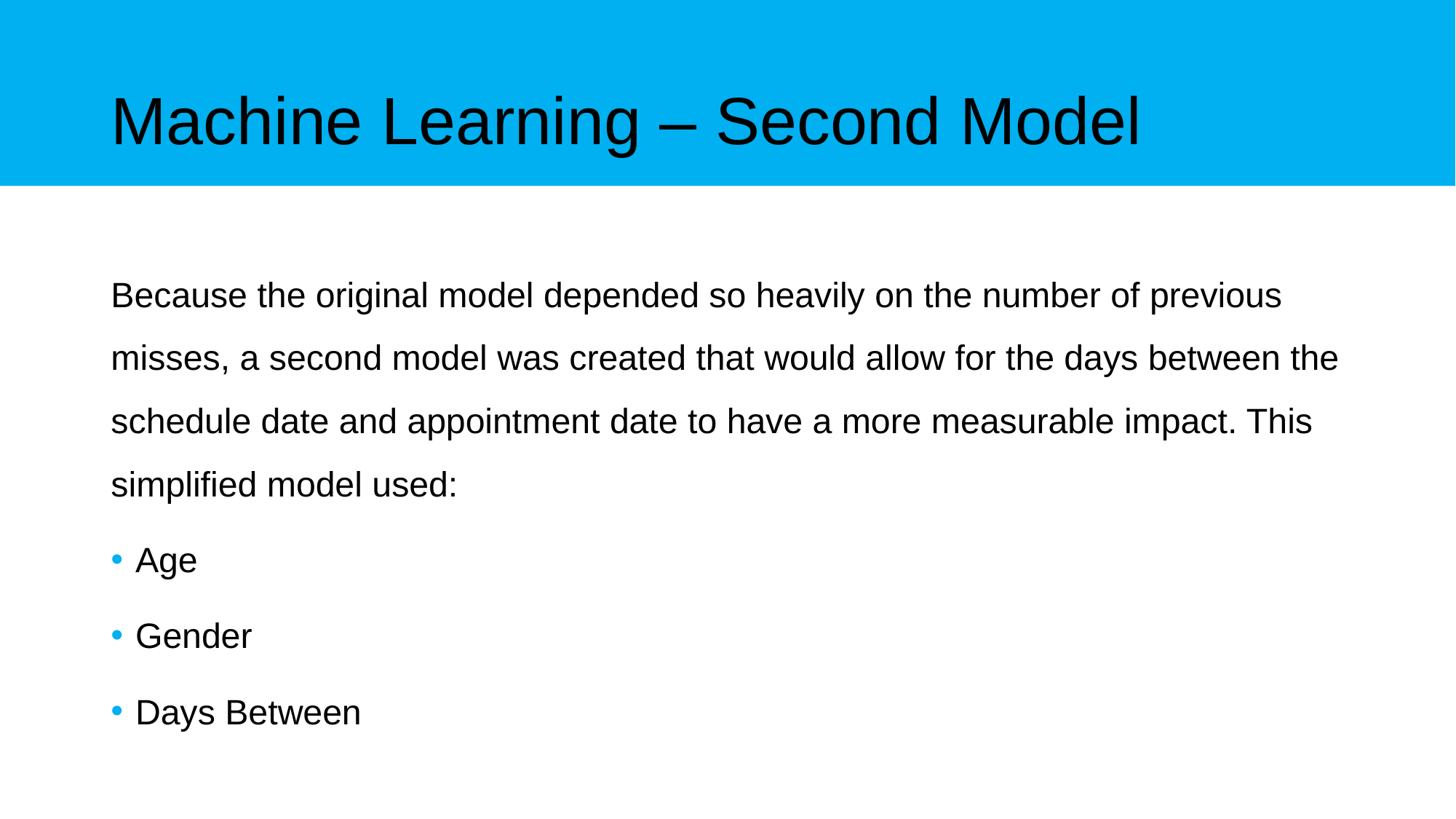

# Machine Learning – Second Model
Because the original model depended so heavily on the number of previous misses, a second model was created that would allow for the days between the schedule date and appointment date to have a more measurable impact. This simplified model used:
Age
Gender
Days Between